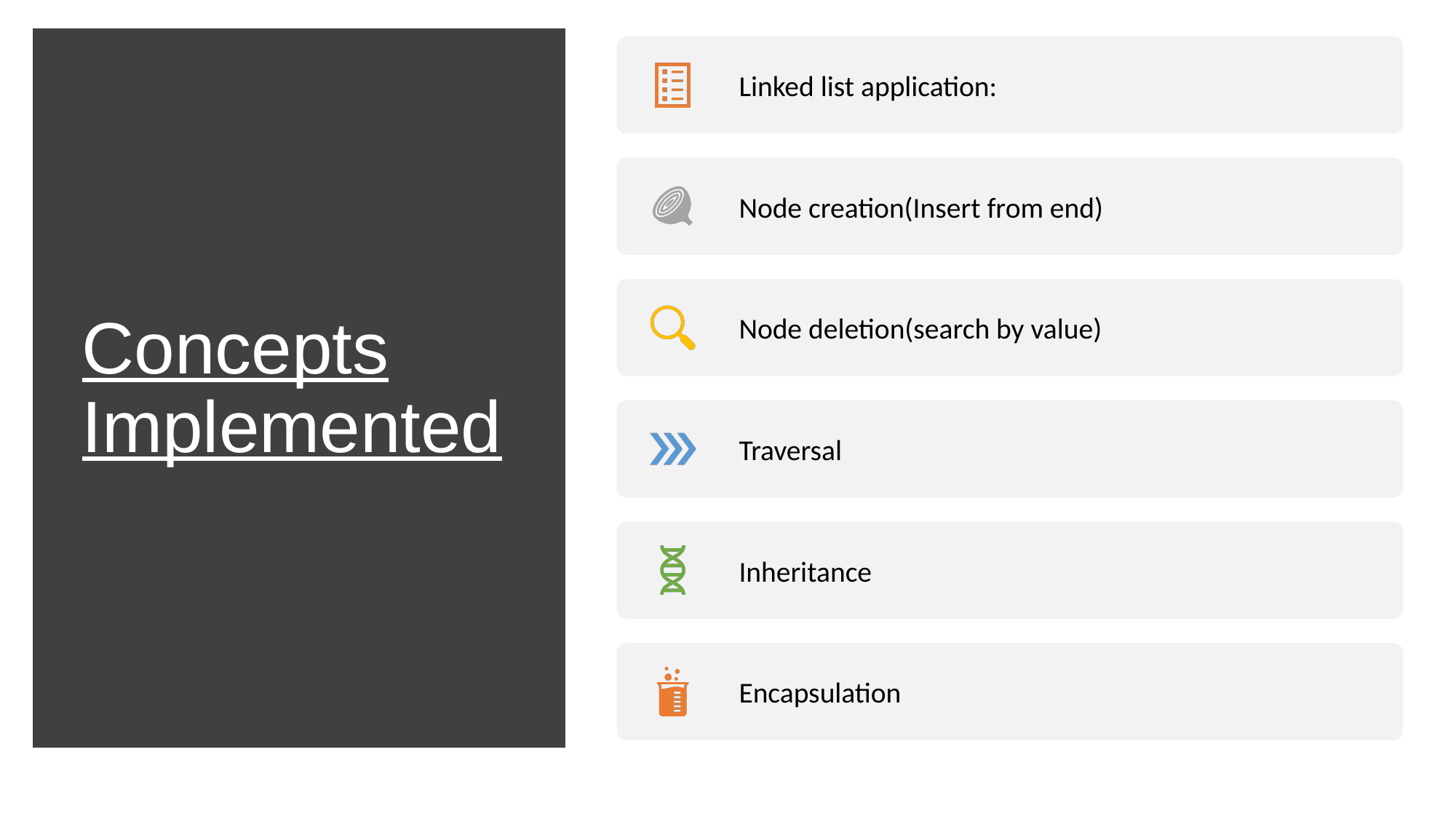

Linked list application:
Node creation(Insert from end)
Node deletion(search by value)
Traversal
Inheritance
Encapsulation
# Concepts Implemented